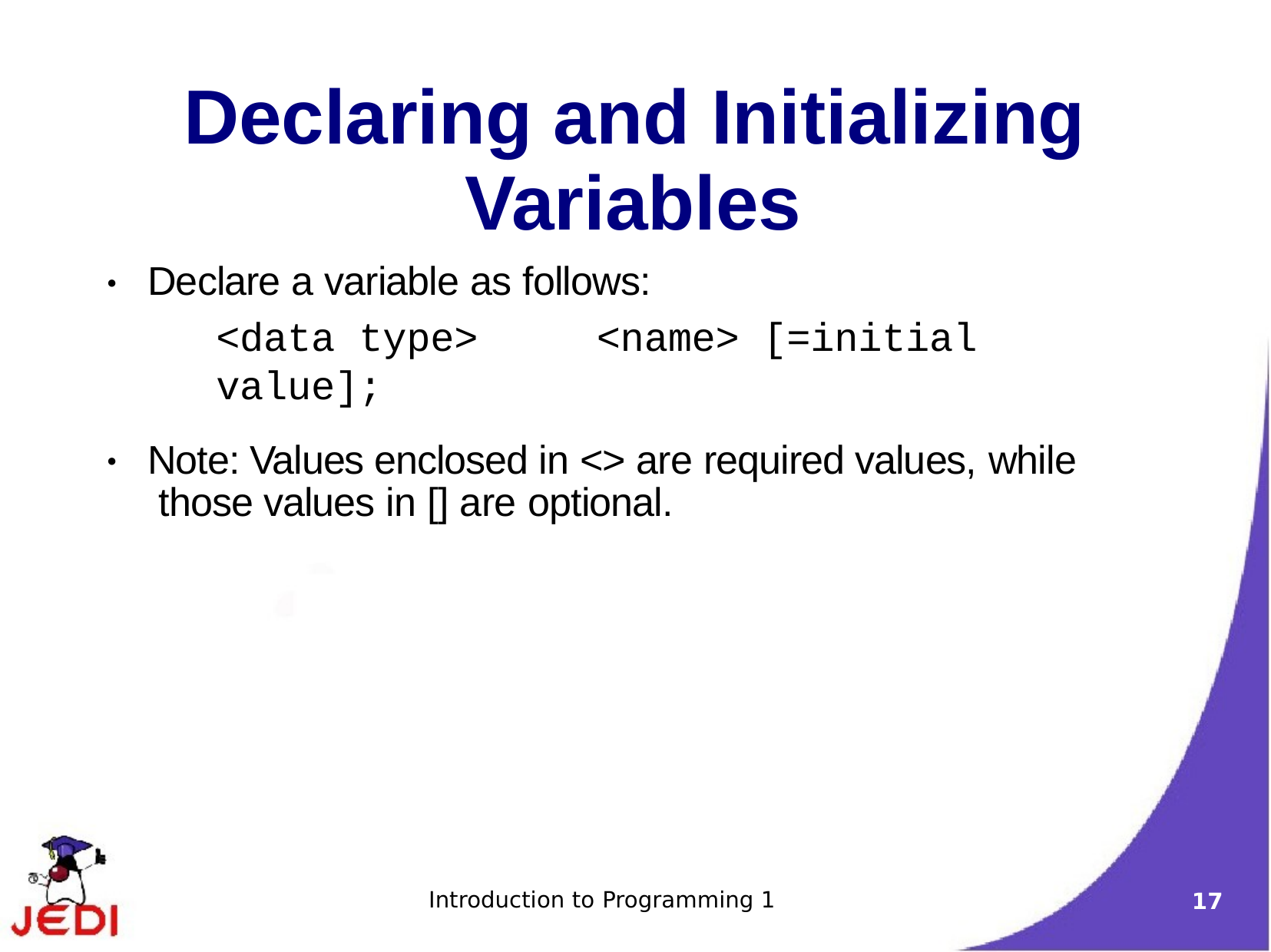

# Declaring and Initializing  Variables
Declare a variable as follows:
<data type>	<name> [=initial value];
●
Note: Values enclosed in <> are required values, while  those values in [] are optional.
●
Introduction to Programming 1
17